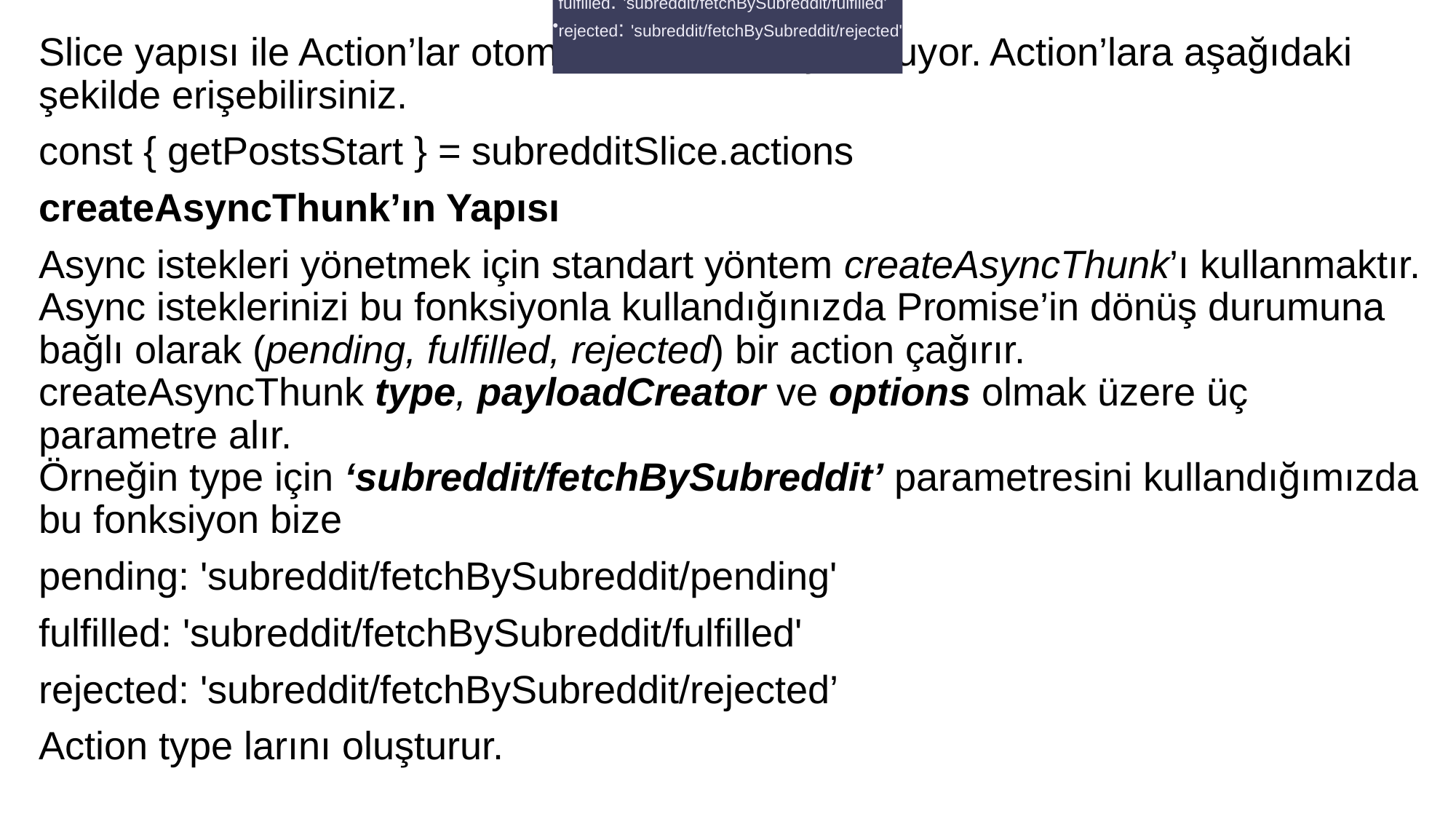

pending: 'subreddit/fetchBySubreddit/pending'
fulfilled: 'subreddit/fetchBySubreddit/fulfilled'
rejected: 'subreddit/fetchBySubreddit/rejected'

Slice yapısı ile Action’lar otomatik olarak oluşturuluyor. Action’lara aşağıdaki şekilde erişebilirsiniz.
const { getPostsStart } = subredditSlice.actions
createAsyncThunk’ın Yapısı
Async istekleri yönetmek için standart yöntem createAsyncThunk’ı kullanmaktır.
Async isteklerinizi bu fonksiyonla kullandığınızda Promise’in dönüş durumuna bağlı olarak (pending, fulfilled, rejected) bir action çağırır.
createAsyncThunk type, payloadCreator ve options olmak üzere üç parametre alır.
Örneğin type için ‘subreddit/fetchBySubreddit’ parametresini kullandığımızda bu fonksiyon bize
pending: 'subreddit/fetchBySubreddit/pending'
fulfilled: 'subreddit/fetchBySubreddit/fulfilled'
rejected: 'subreddit/fetchBySubreddit/rejected’
Action type larını oluşturur.